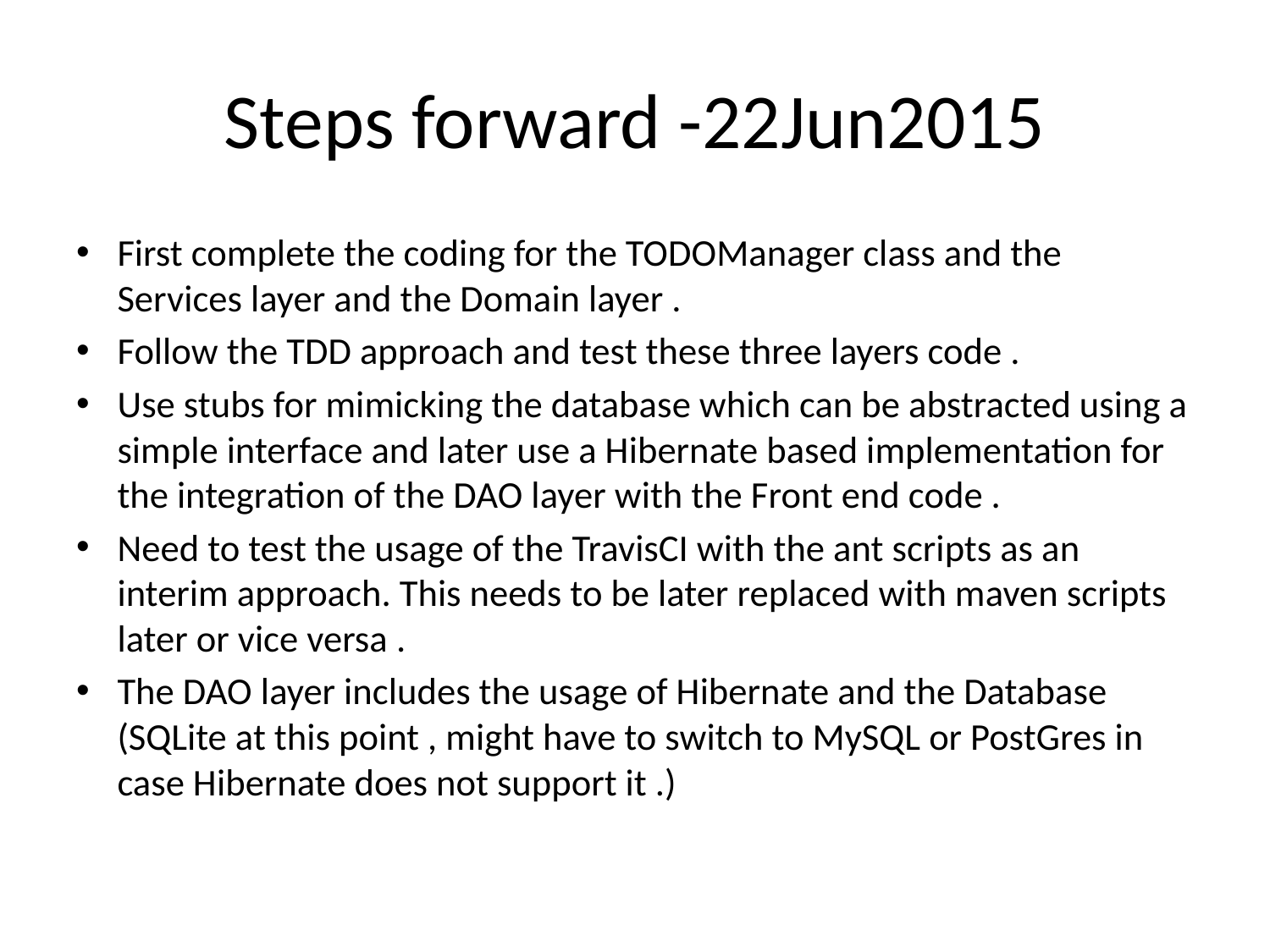

# Steps forward -22Jun2015
First complete the coding for the TODOManager class and the Services layer and the Domain layer .
Follow the TDD approach and test these three layers code .
Use stubs for mimicking the database which can be abstracted using a simple interface and later use a Hibernate based implementation for the integration of the DAO layer with the Front end code .
Need to test the usage of the TravisCI with the ant scripts as an interim approach. This needs to be later replaced with maven scripts later or vice versa .
The DAO layer includes the usage of Hibernate and the Database (SQLite at this point , might have to switch to MySQL or PostGres in case Hibernate does not support it .)